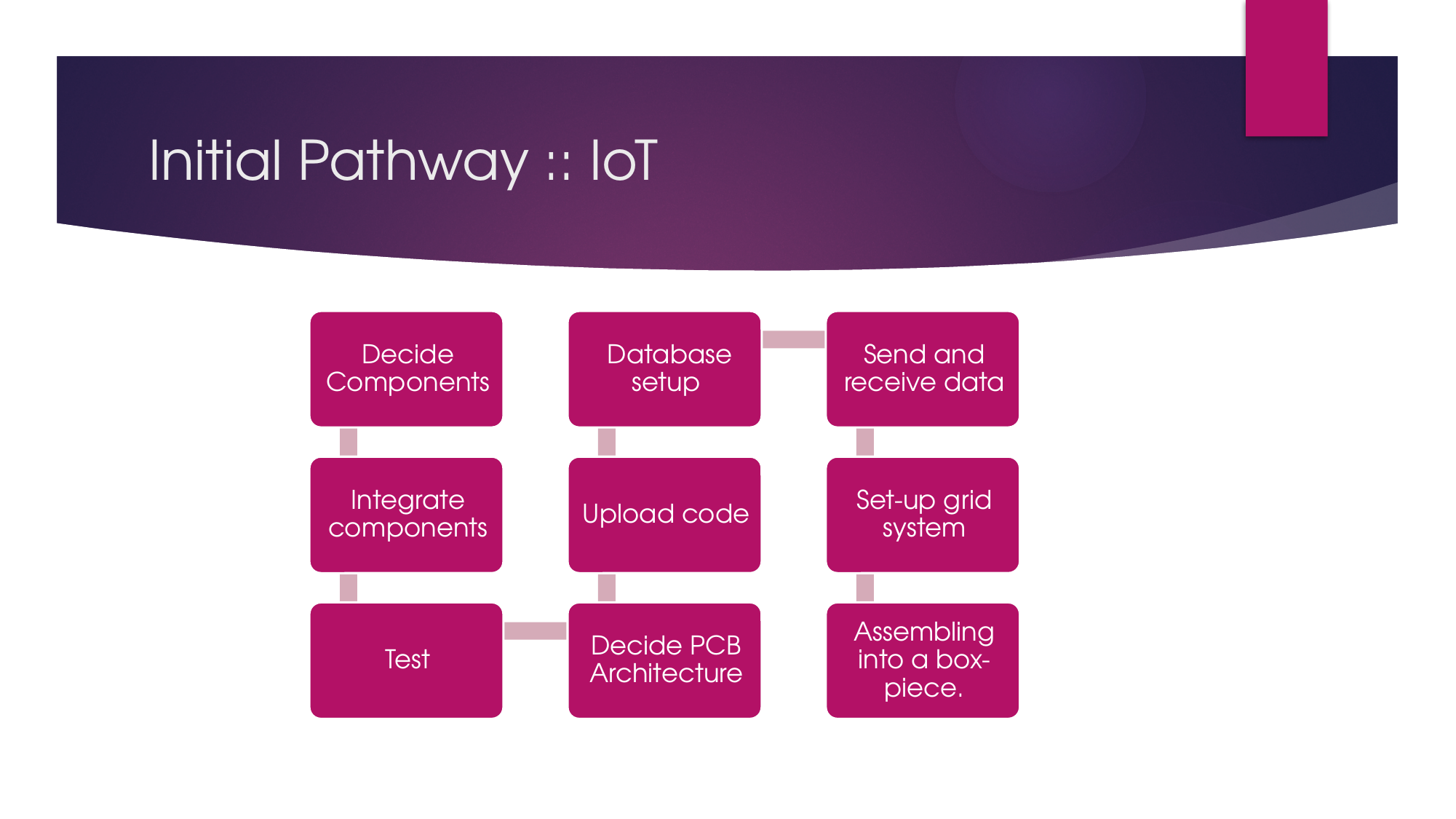

# Initial Pathway :: IoT
Decide Components
Integrate components
Test
Decide PCB Architecture
Upload code
 Database setup
Send and receive data
Set-up grid system
Assembling into a box-piece.